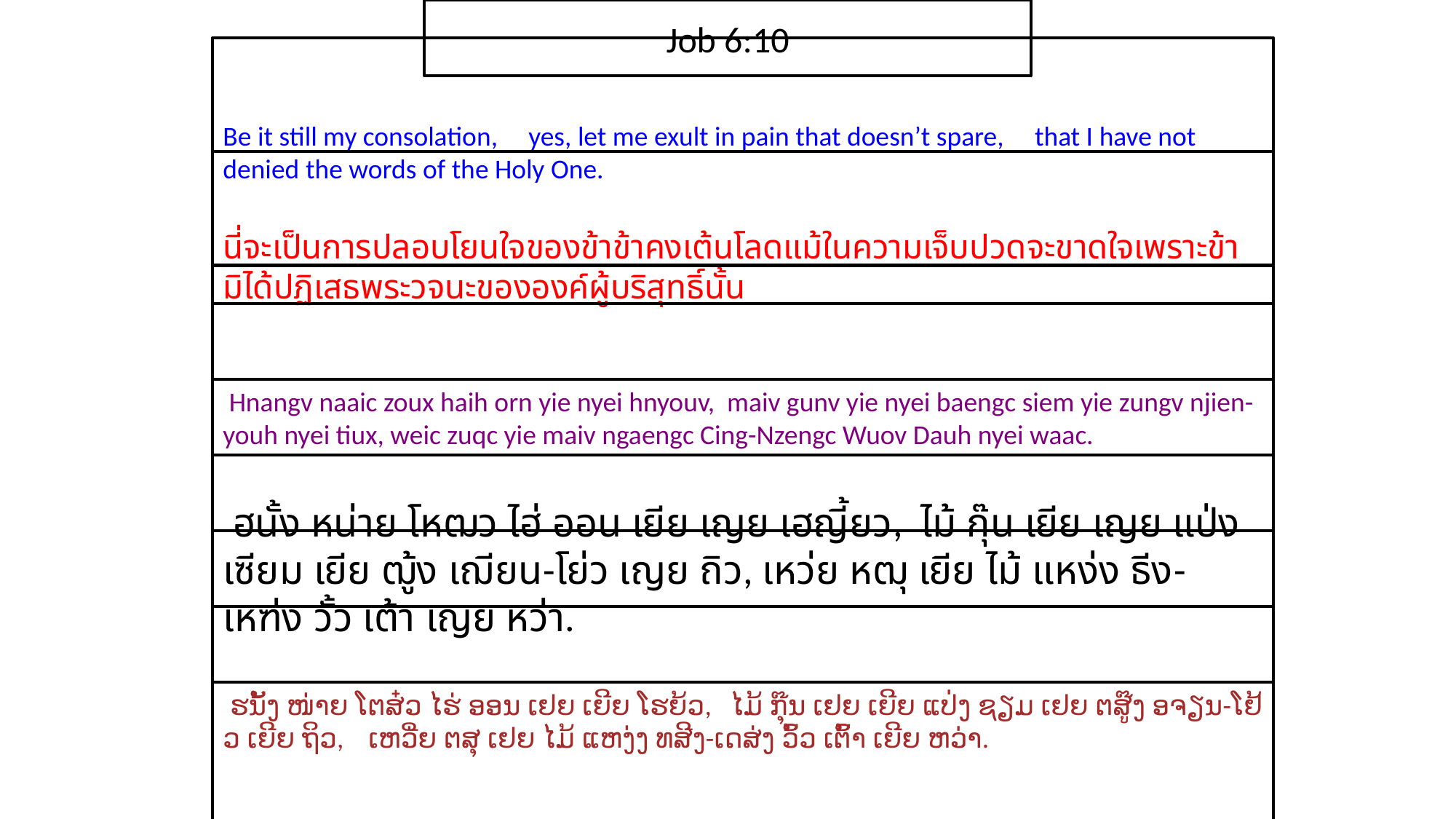

Job 6:10
Be it still my consolation,     yes, let me exult in pain that doesn’t spare,     that I have not denied the words of the Holy One.
นี่​จะ​เป็น​การ​ปลอบโยน​ใจ​ของ​ข้าข้า​คง​เต้น​โลด​แม้​ใน​ความ​เจ็บปวด​จะ​ขาด​ใจเพราะ​ข้า​มิได้​ปฏิเสธ​พระ​วจนะ​ของ​องค์​ผู้​บริสุทธิ์​นั้น
 Hnangv naaic zoux haih orn yie nyei hnyouv,  maiv gunv yie nyei baengc siem yie zungv njien-youh nyei tiux, weic zuqc yie maiv ngaengc Cing-Nzengc Wuov Dauh nyei waac.
 ฮนั้ง หน่าย โหฒว ไฮ่ ออน เยีย เญย เฮญี้ยว,  ไม้ กุ๊น เยีย เญย แป่ง เซียม เยีย ฒู้ง เฌียน-โย่ว เญย ถิว, เหว่ย หฒุ เยีย ไม้ แหง่ง ธีง-เหฑ่ง วั้ว เต้า เญย หว่า.
 ຮນັ້ງ ໜ່າຍ ໂຕສ໋ວ ໄຮ່ ອອນ ເຢຍ ເຍີຍ ໂຮຍ້ວ,   ໄມ້ ກຸ໊ນ ເຢຍ ເຍີຍ ແປ່ງ ຊຽມ ເຢຍ ຕສູ໊ງ ອຈຽນ-ໂຢ້ວ ເຍີຍ ຖິວ,    ເຫວີ່ຍ ຕສຸ ເຢຍ ໄມ້ ແຫງ່ງ ທສີງ-ເດສ່ງ ວົ້ວ ເຕົ້າ ເຍີຍ ຫວ່າ.